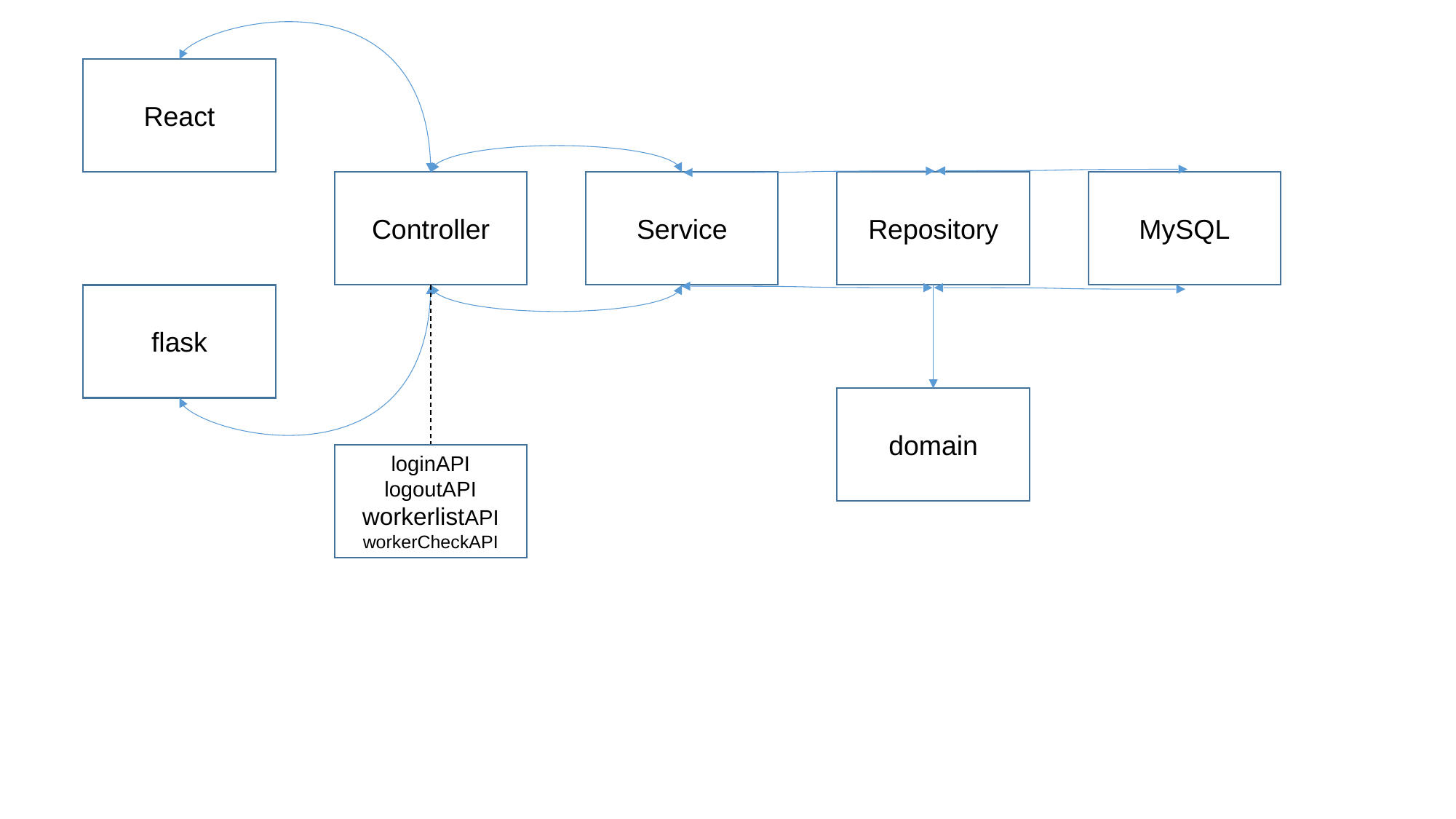

React
MySQL
Repository
Controller
Service
flask
domain
loginAPI
logoutAPI
workerlistAPI
workerCheckAPI